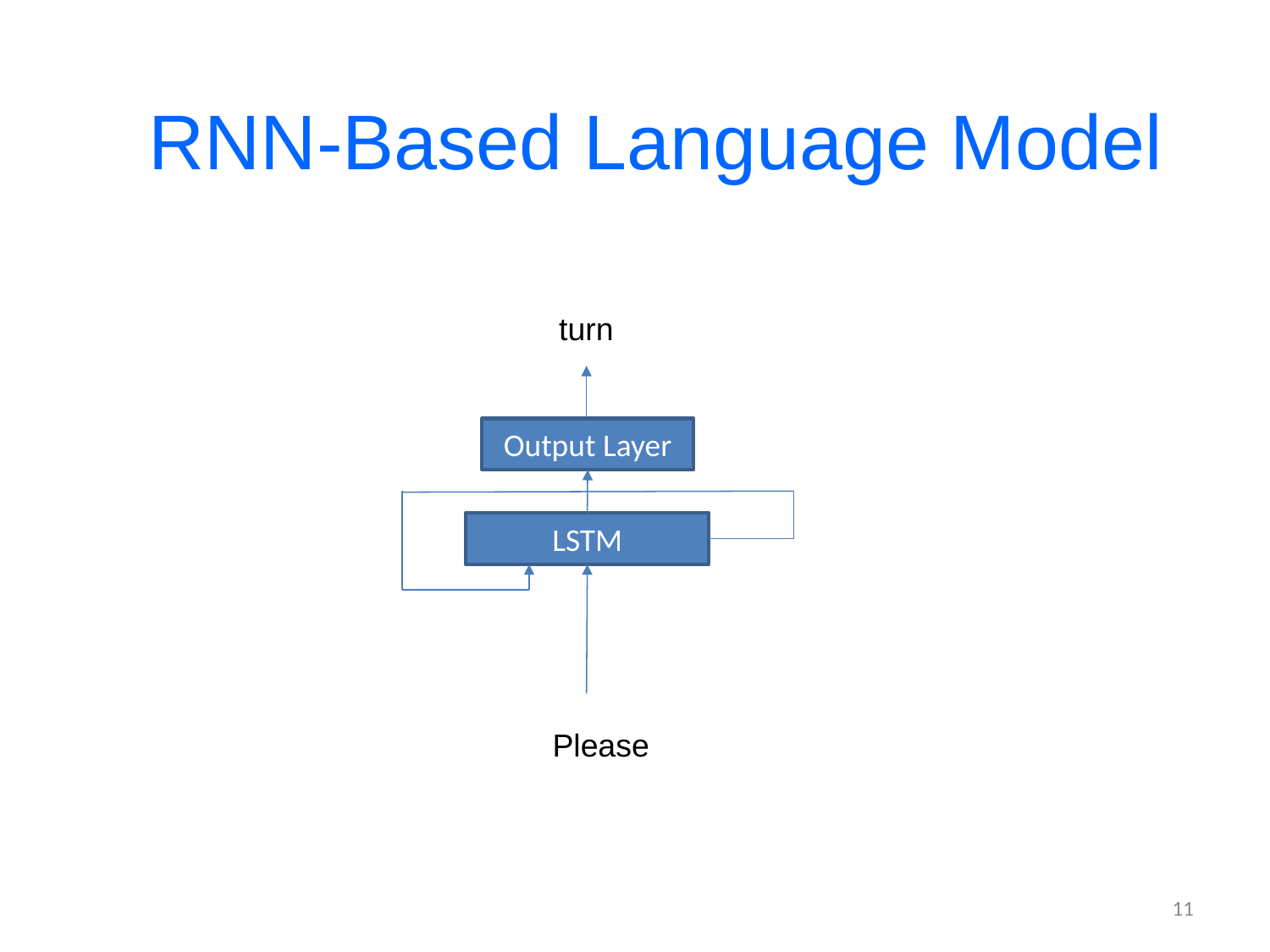

RNN-Based Language Model
turn
Output Layer
LSTM
  Please
11